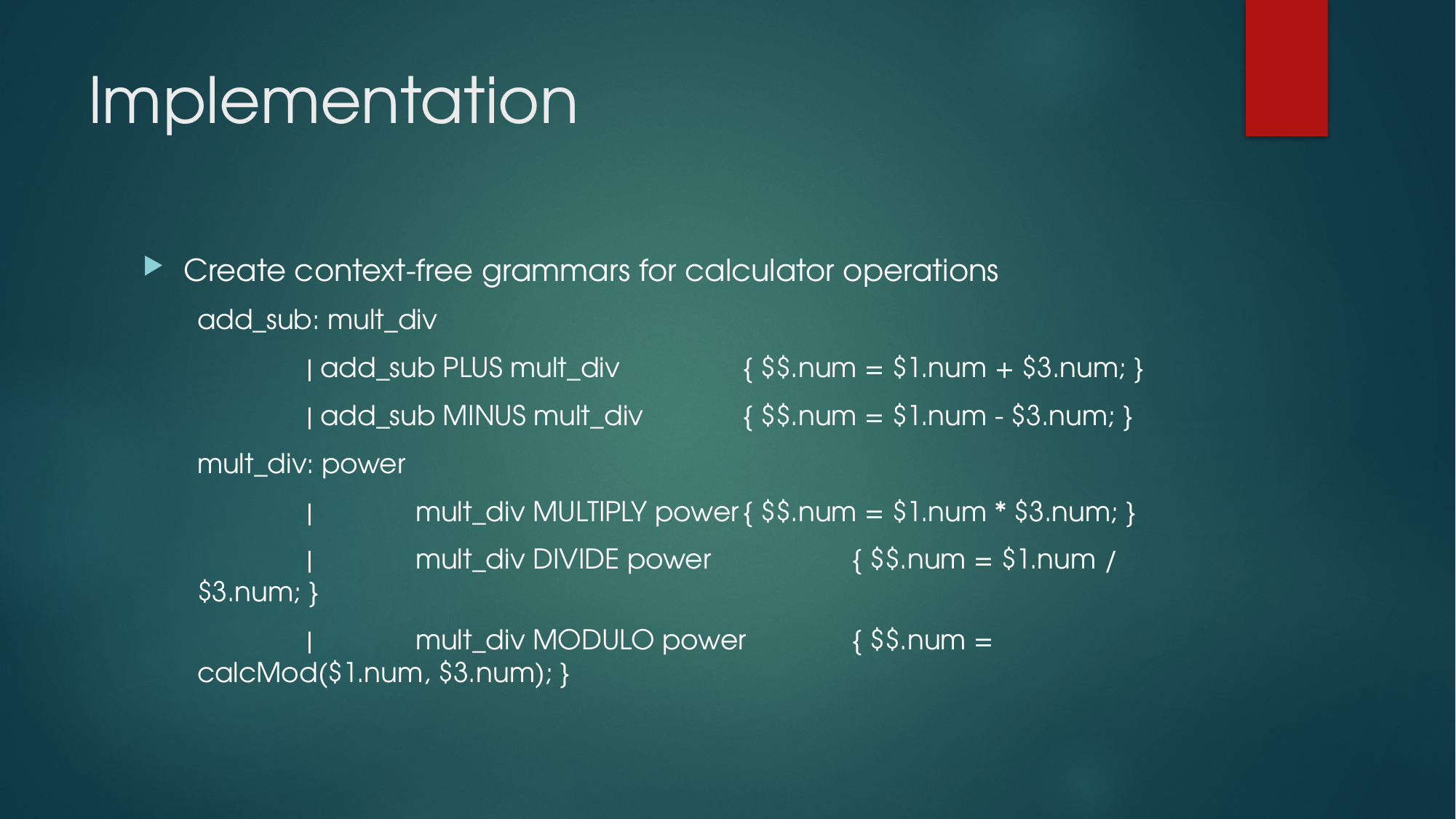

# Implementation
Create context-free grammars for calculator operations
add_sub: mult_div
	| add_sub PLUS mult_div		{ $$.num = $1.num + $3.num; }
	| add_sub MINUS mult_div	{ $$.num = $1.num - $3.num; }
mult_div: power
	|	mult_div MULTIPLY power	{ $$.num = $1.num * $3.num; }
	|	mult_div DIVIDE power		{ $$.num = $1.num / $3.num; }
	|	mult_div MODULO power	{ $$.num = calcMod($1.num, $3.num); }